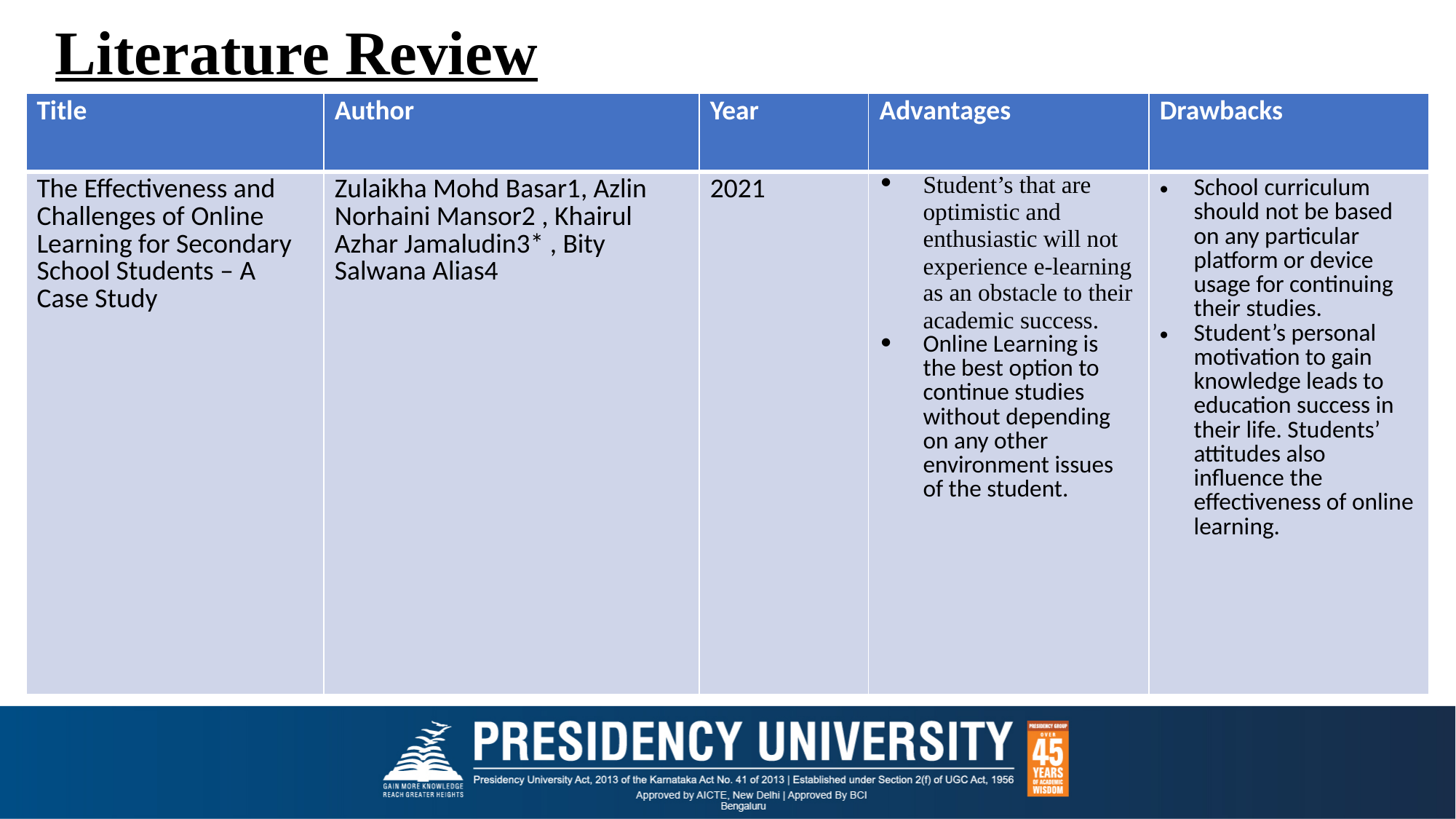

# Literature Review
| Title | Author | Year | Advantages | Drawbacks |
| --- | --- | --- | --- | --- |
| The Effectiveness and Challenges of Online Learning for Secondary School Students – A Case Study | Zulaikha Mohd Basar1, Azlin Norhaini Mansor2 , Khairul Azhar Jamaludin3\* , Bity Salwana Alias4 | 2021 | Student’s that are optimistic and enthusiastic will not experience e-learning as an obstacle to their academic success. Online Learning is the best option to continue studies without depending on any other environment issues of the student. | School curriculum should not be based on any particular platform or device usage for continuing their studies. Student’s personal motivation to gain knowledge leads to education success in their life. Students’ attitudes also influence the effectiveness of online learning. |